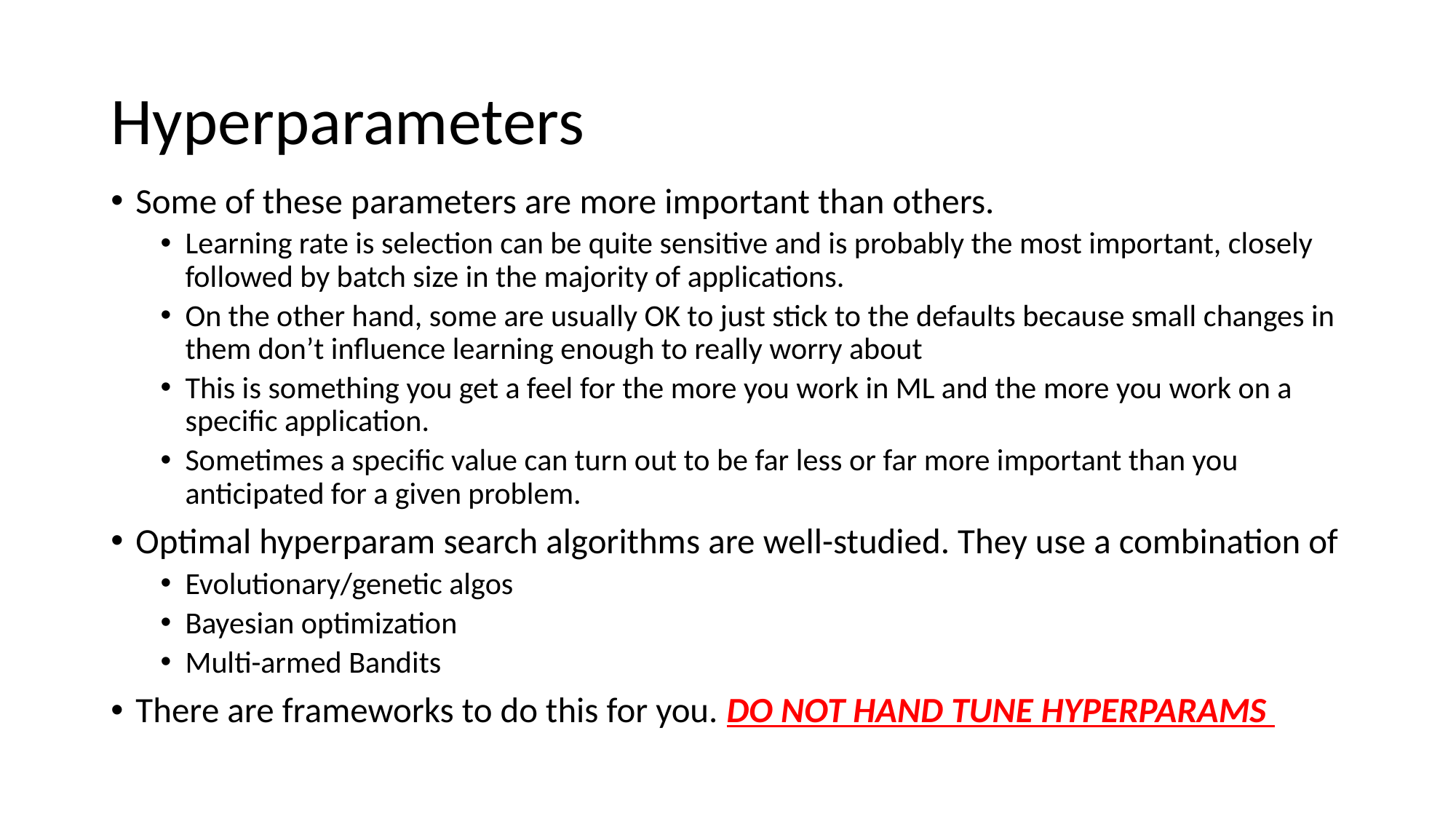

# Hyperparameters
Some of these parameters are more important than others.
Learning rate is selection can be quite sensitive and is probably the most important, closely followed by batch size in the majority of applications.
On the other hand, some are usually OK to just stick to the defaults because small changes in them don’t influence learning enough to really worry about
This is something you get a feel for the more you work in ML and the more you work on a specific application.
Sometimes a specific value can turn out to be far less or far more important than you anticipated for a given problem.
Optimal hyperparam search algorithms are well-studied. They use a combination of
Evolutionary/genetic algos
Bayesian optimization
Multi-armed Bandits
There are frameworks to do this for you. DO NOT HAND TUNE HYPERPARAMS